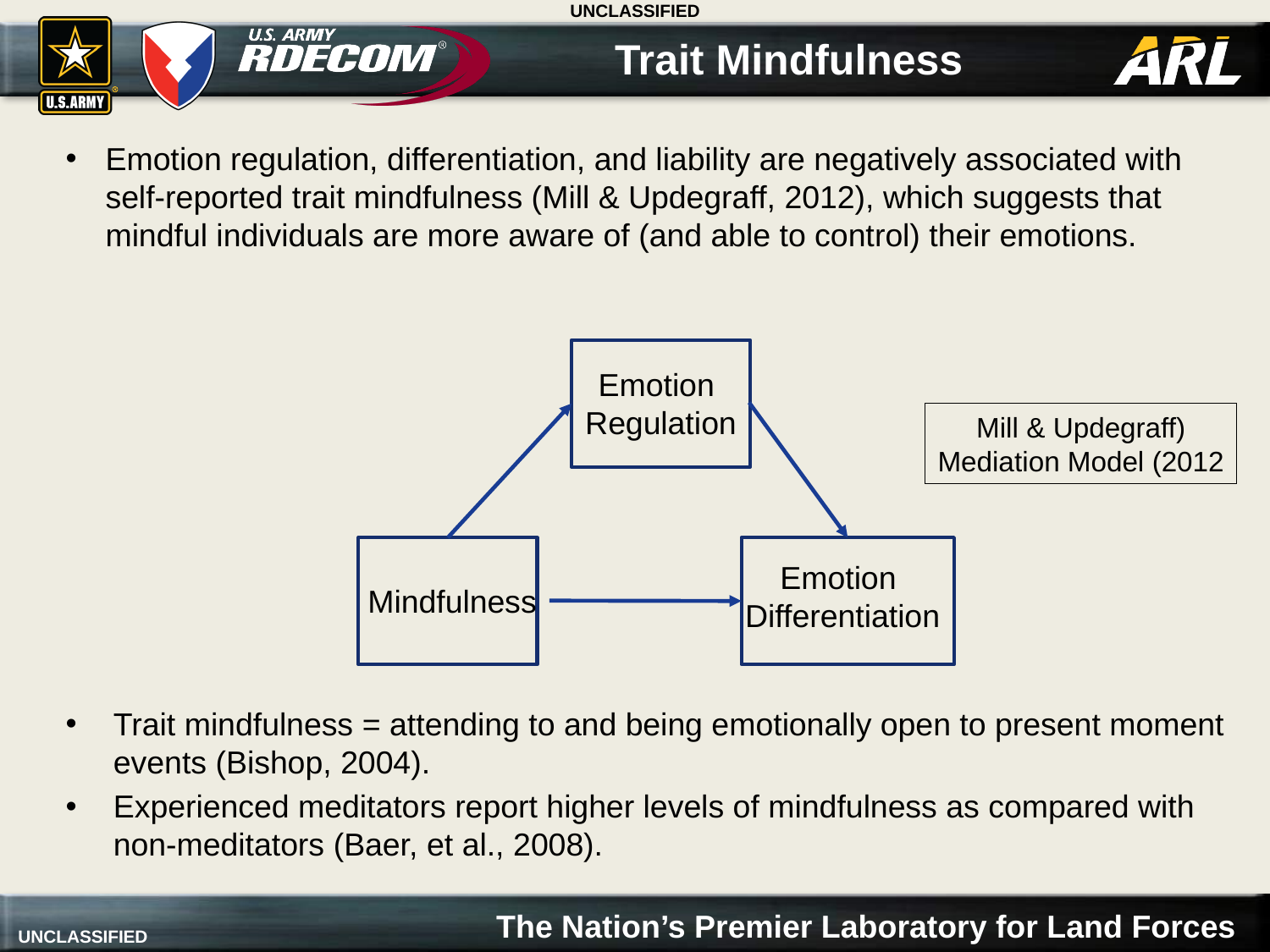

# Trait Mindfulness
Emotion regulation, differentiation, and liability are negatively associated with self-reported trait mindfulness (Mill & Updegraff, 2012), which suggests that mindful individuals are more aware of (and able to control) their emotions.

Trait mindfulness = attending to and being emotionally open to present moment events (Bishop, 2004).
Experienced meditators report higher levels of mindfulness as compared with non-meditators (Baer, et al., 2008).

Emotion
Regulation
Mill & Updegraff)
Mediation Model (2012

Emotion
Differentiation
Mindfulness